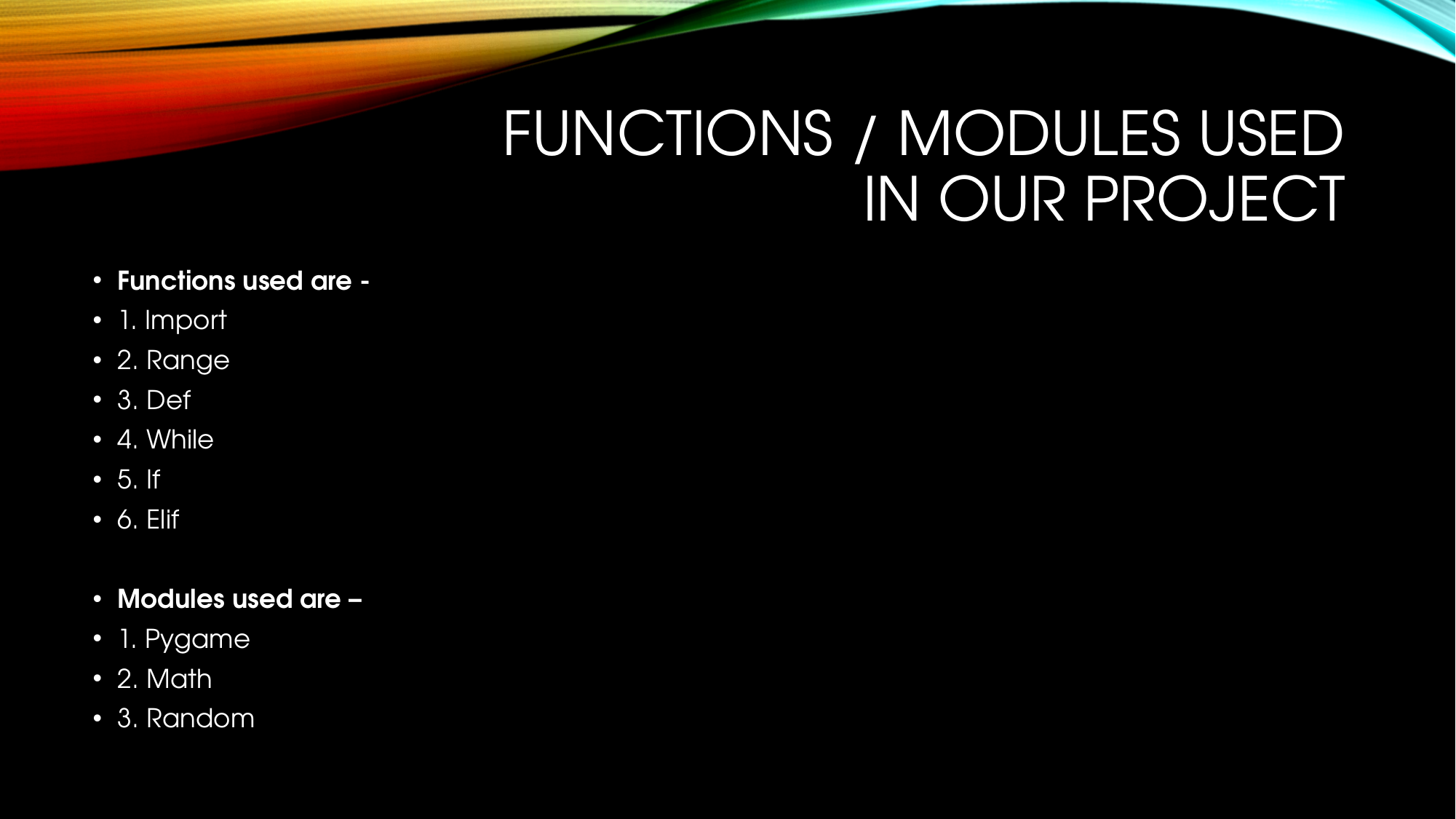

# Functions / modules used in Our project
Functions used are -
1. Import
2. Range
3. Def
4. While
5. If
6. Elif

Modules used are –
1. Pygame
2. Math
3. Random